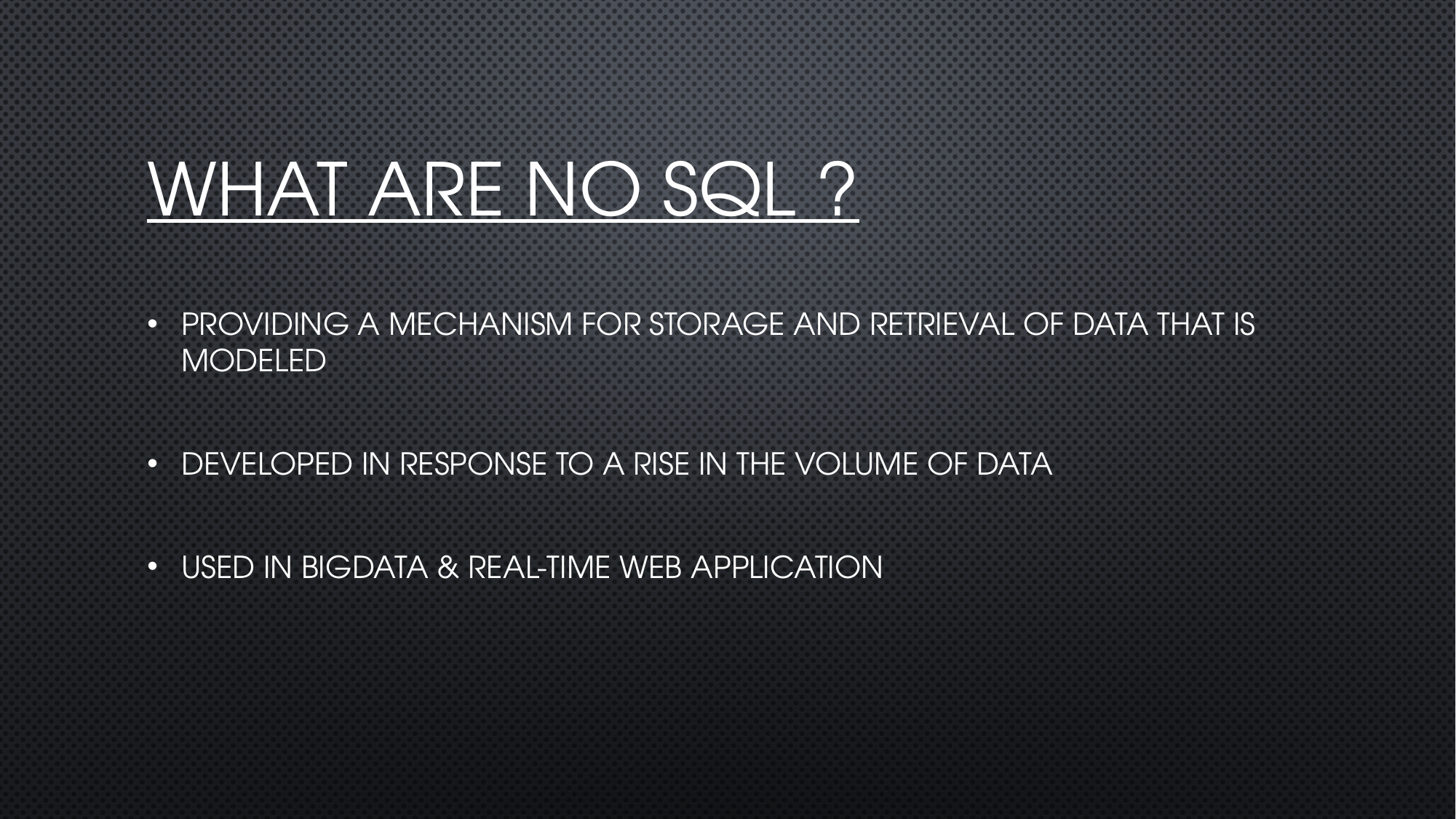

# What are no SQL ?
providing a mechanism for storage and retrieval of data that is modeled

Developed in response to a rise in the volume of data

Used in bigdata & real-time web application